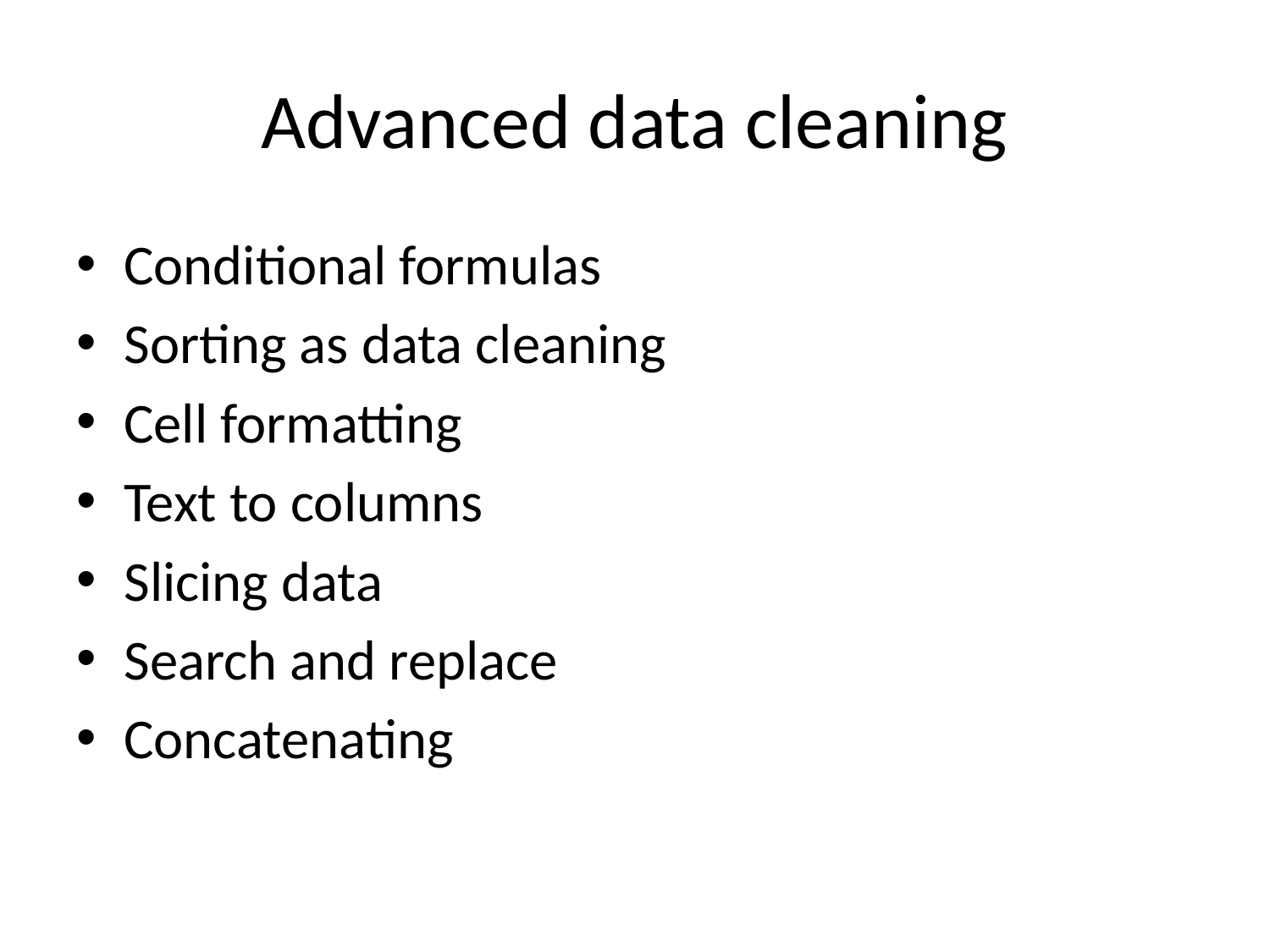

# Advanced data cleaning
Conditional formulas
Sorting as data cleaning
Cell formatting
Text to columns
Slicing data
Search and replace
Concatenating